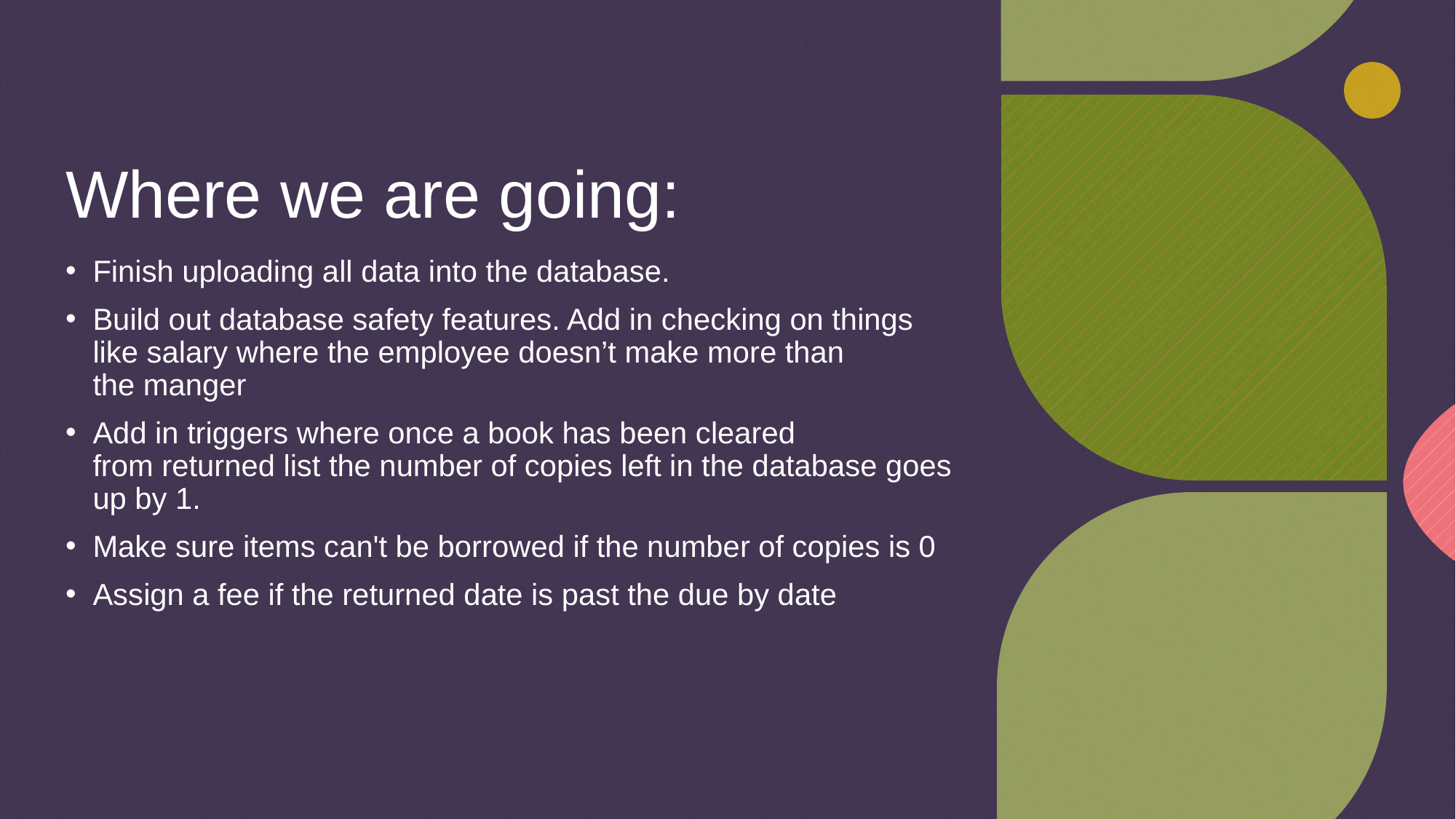

# Where we are going:
Finish uploading all data into the database.
Build out database safety features. Add in checking on things like salary where the employee doesn’t make more than the manger
Add in triggers where once a book has been cleared from returned list the number of copies left in the database goes up by 1.
Make sure items can't be borrowed if the number of copies is 0
Assign a fee if the returned date is past the due by date